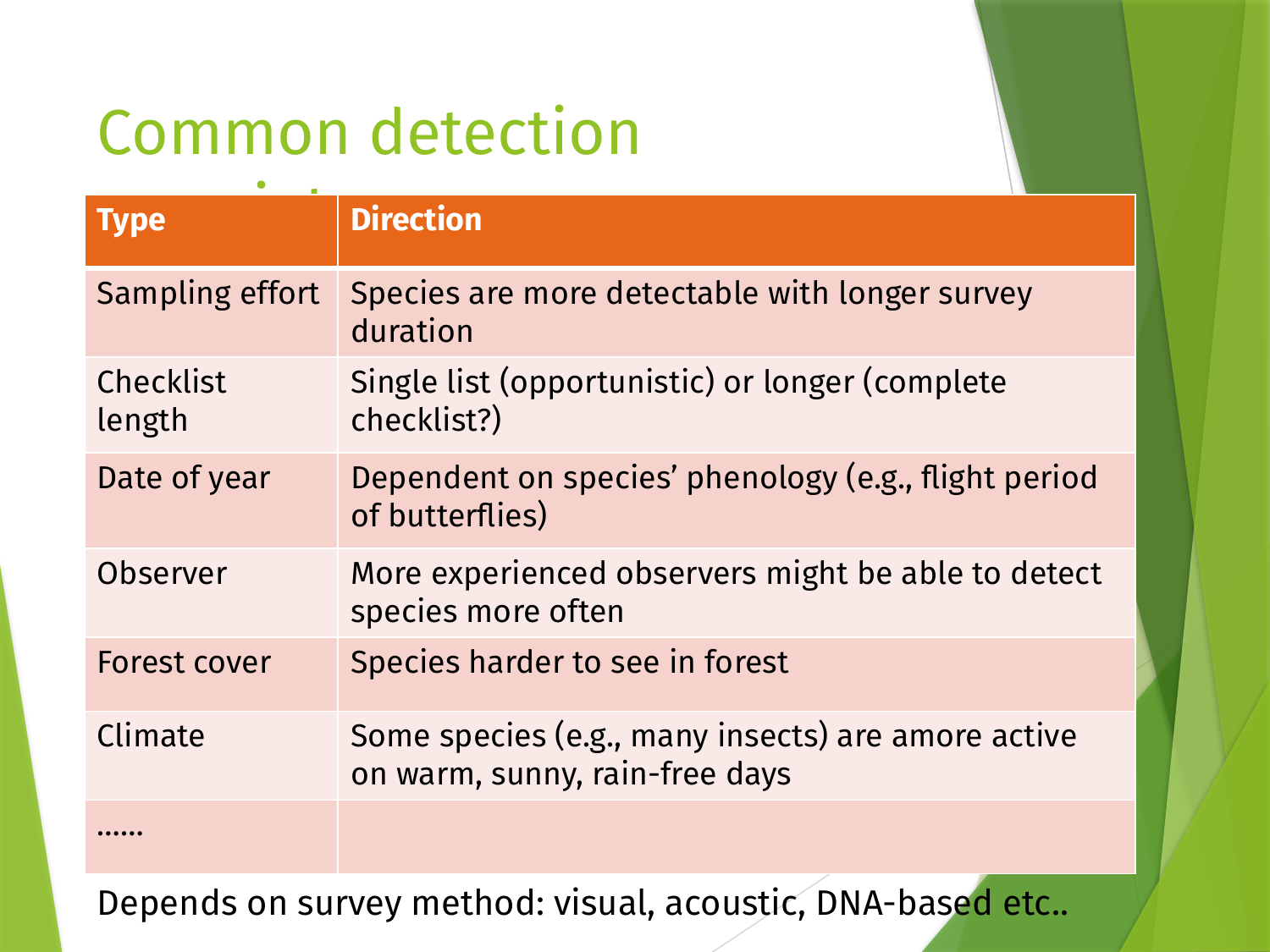

# Common detection covariates
| Type | Direction |
| --- | --- |
| Sampling effort | Species are more detectable with longer survey duration |
| Checklist length | Single list (opportunistic) or longer (complete checklist?) |
| Date of year | Dependent on species’ phenology (e.g., flight period of butterflies) |
| Observer | More experienced observers might be able to detect species more often |
| Forest cover | Species harder to see in forest |
| Climate | Some species (e.g., many insects) are amore active on warm, sunny, rain-free days |
| …… |  |
Depends on survey method: visual, acoustic, DNA-based etc..